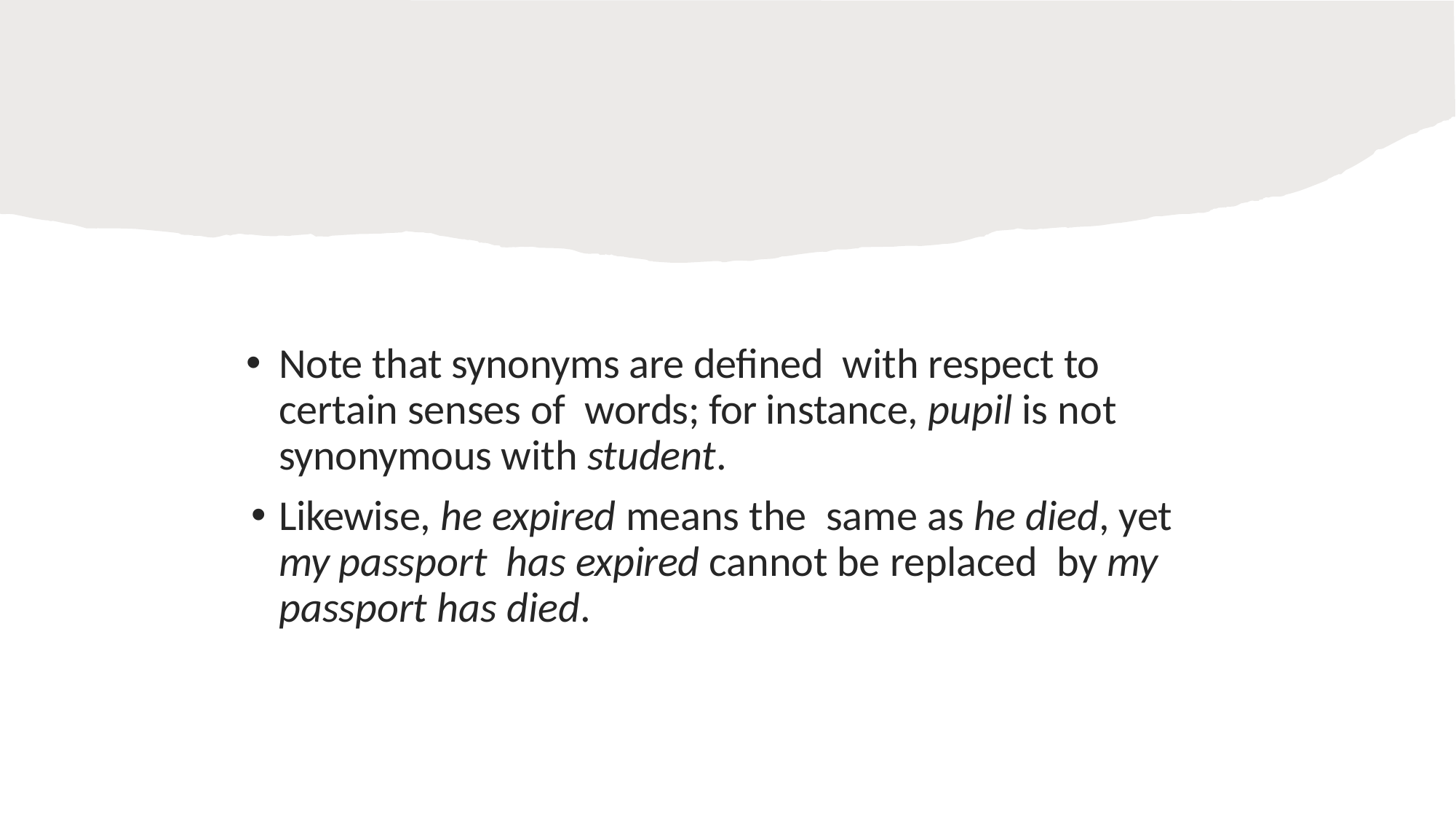

Note that synonyms are defined  with respect to certain senses of  words; for instance, pupil is not  synonymous with student.
Likewise, he expired means the  same as he died, yet my passport  has expired cannot be replaced  by my passport has died.